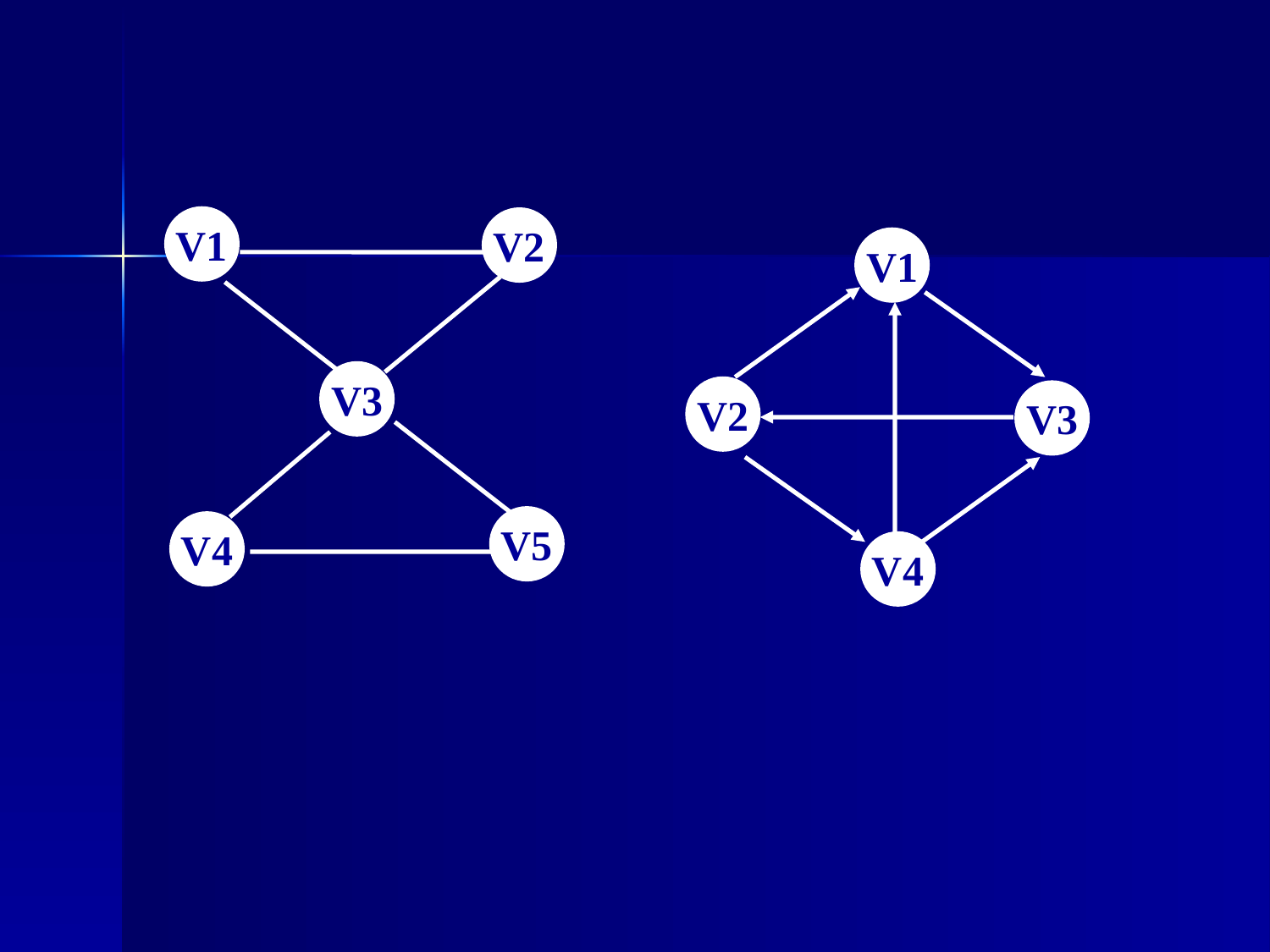

V1
V2

V3

V5
V4

V1

V2
V3

V4